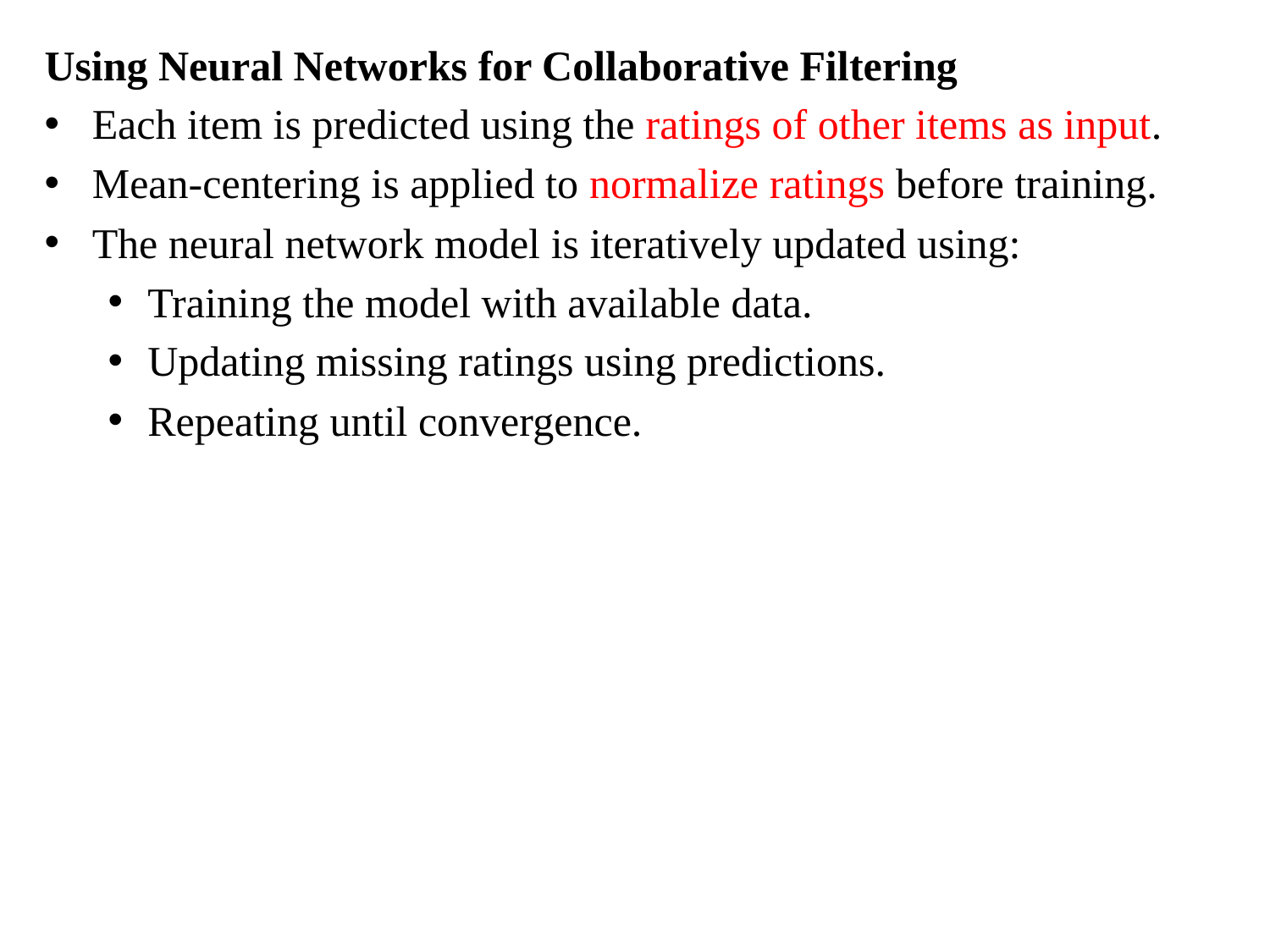

Using Neural Networks for Collaborative Filtering
Each item is predicted using the ratings of other items as input.
Mean-centering is applied to normalize ratings before training.
The neural network model is iteratively updated using:
Training the model with available data.
Updating missing ratings using predictions.
Repeating until convergence.